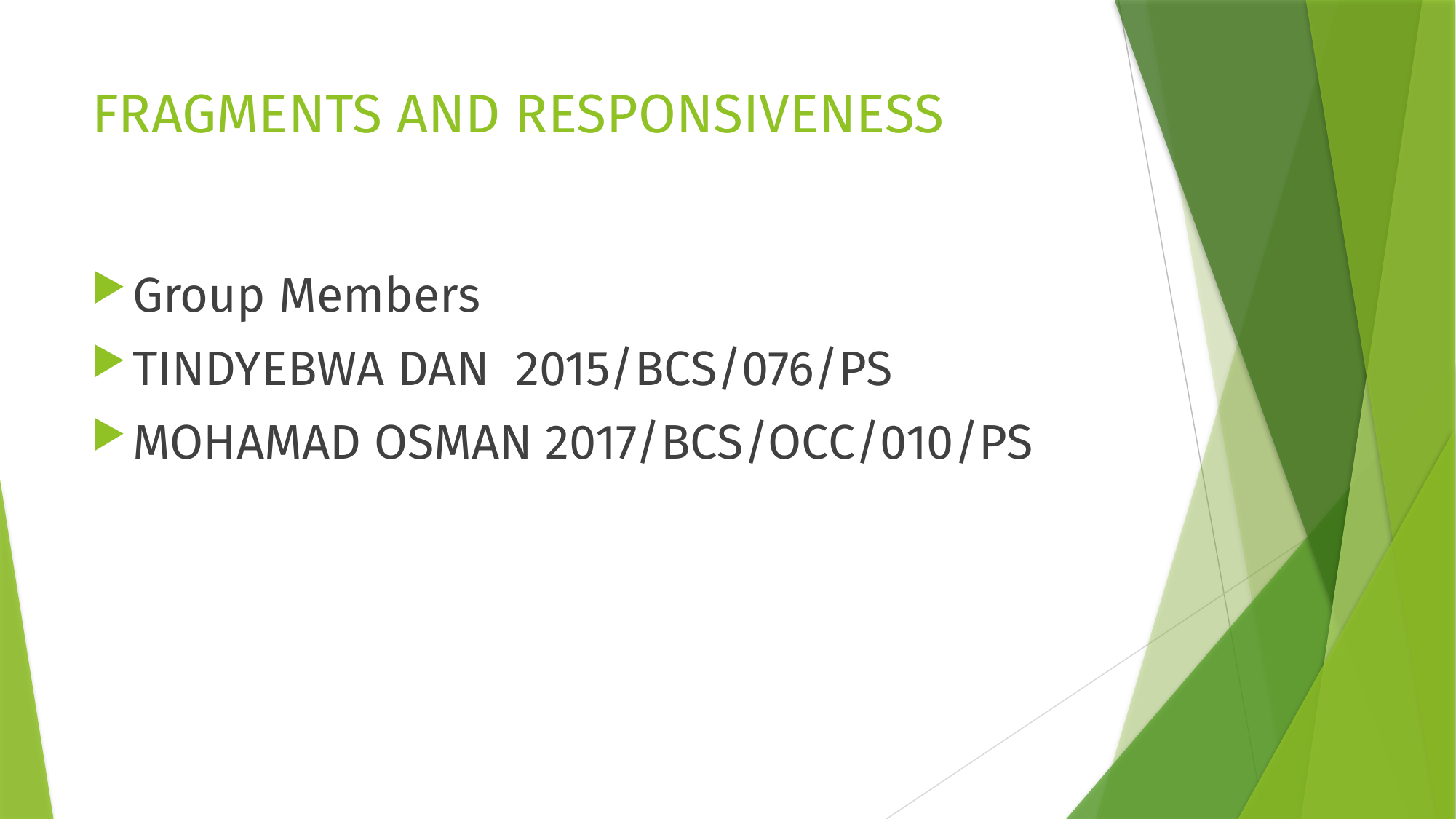

# FRAGMENTS AND RESPONSIVENESS
Group Members
TINDYEBWA DAN  2015/BCS/076/PS
MOHAMAD OSMAN 2017/BCS/OCC/010/PS